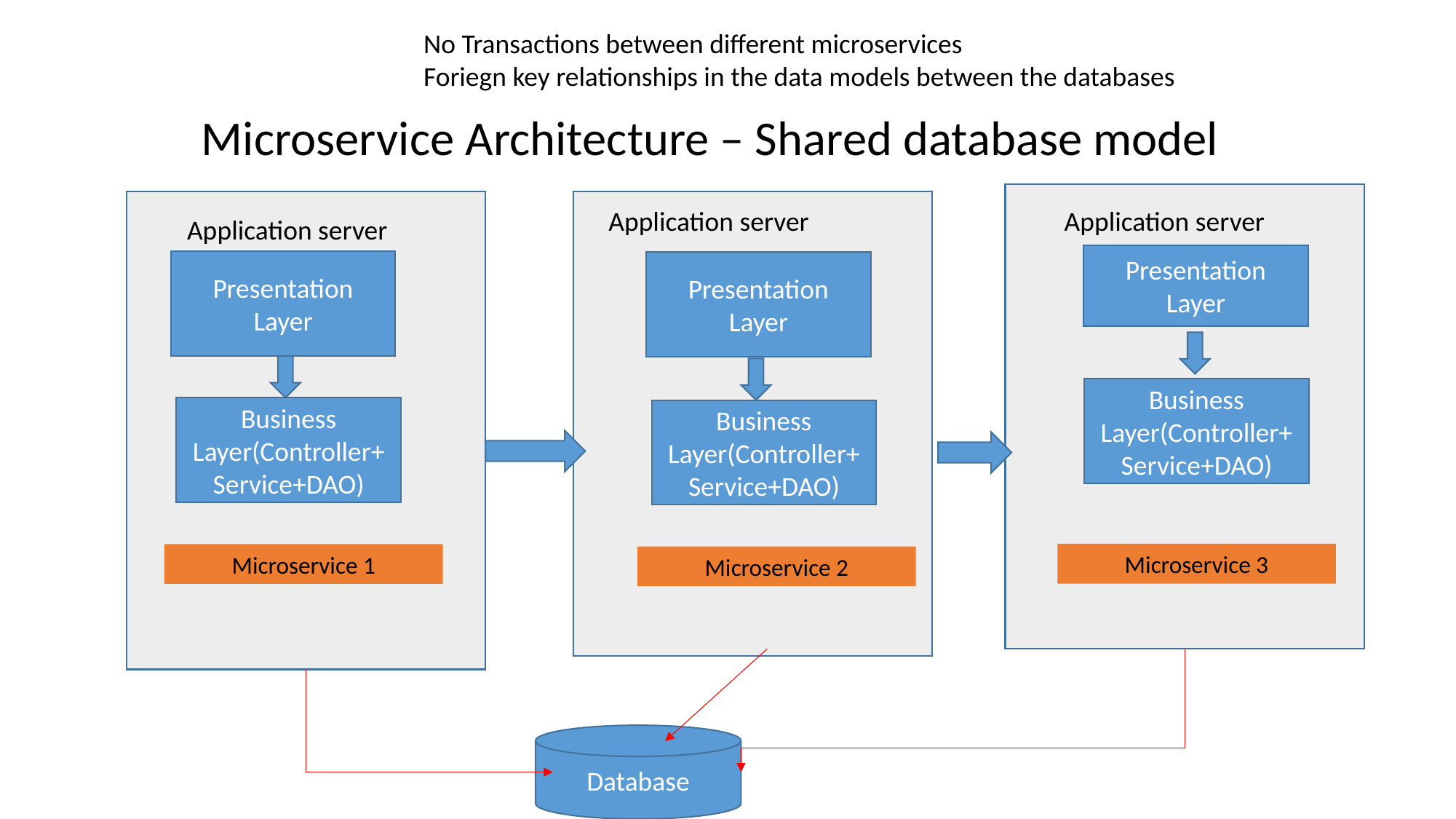

No Transactions between different microservices
Foriegn key relationships in the data models between the databases
Microservice Architecture – Shared database model

Application server
Application server
Application server
Presentation Layer
Presentation Layer
Presentation Layer

Business Layer(Controller+Service+DAO)
Business Layer(Controller+Service+DAO)
Business Layer(Controller+Service+DAO)

Microservice 3
Microservice 1
Microservice 2
Database